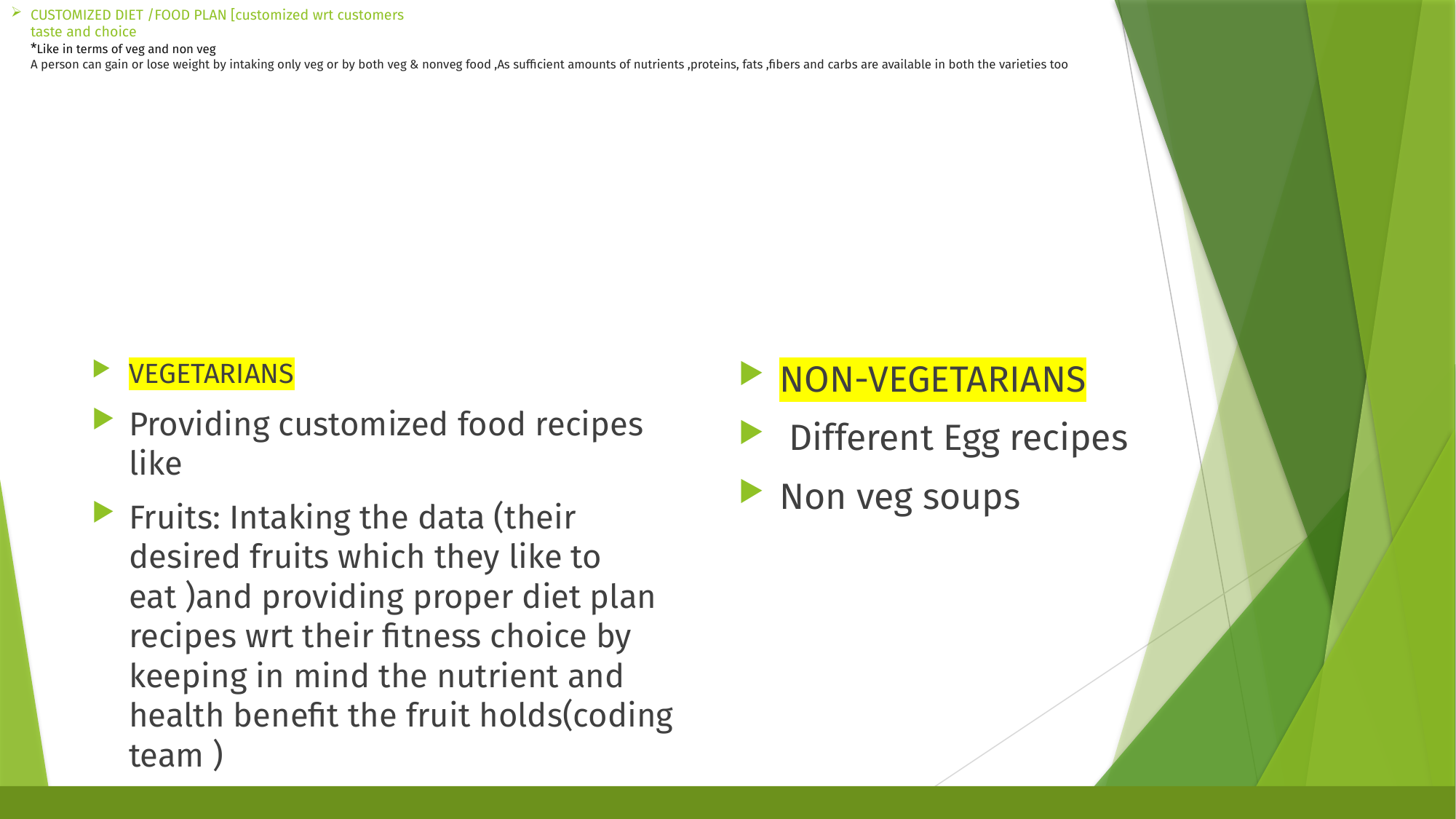

# CUSTOMIZED DIET /FOOD PLAN [customized wrt customers taste and choice *Like in terms of veg and non veg A person can gain or lose weight by intaking only veg or by both veg & nonveg food ,As sufficient amounts of nutrients ,proteins, fats ,fibers and carbs are available in both the varieties too
NON-VEGETARIANS
 Different Egg recipes
Non veg soups
VEGETARIANS
Providing customized food recipes like
Fruits: Intaking the data (their desired fruits which they like to eat )and providing proper diet plan recipes wrt their fitness choice by keeping in mind the nutrient and health benefit the fruit holds(coding team )